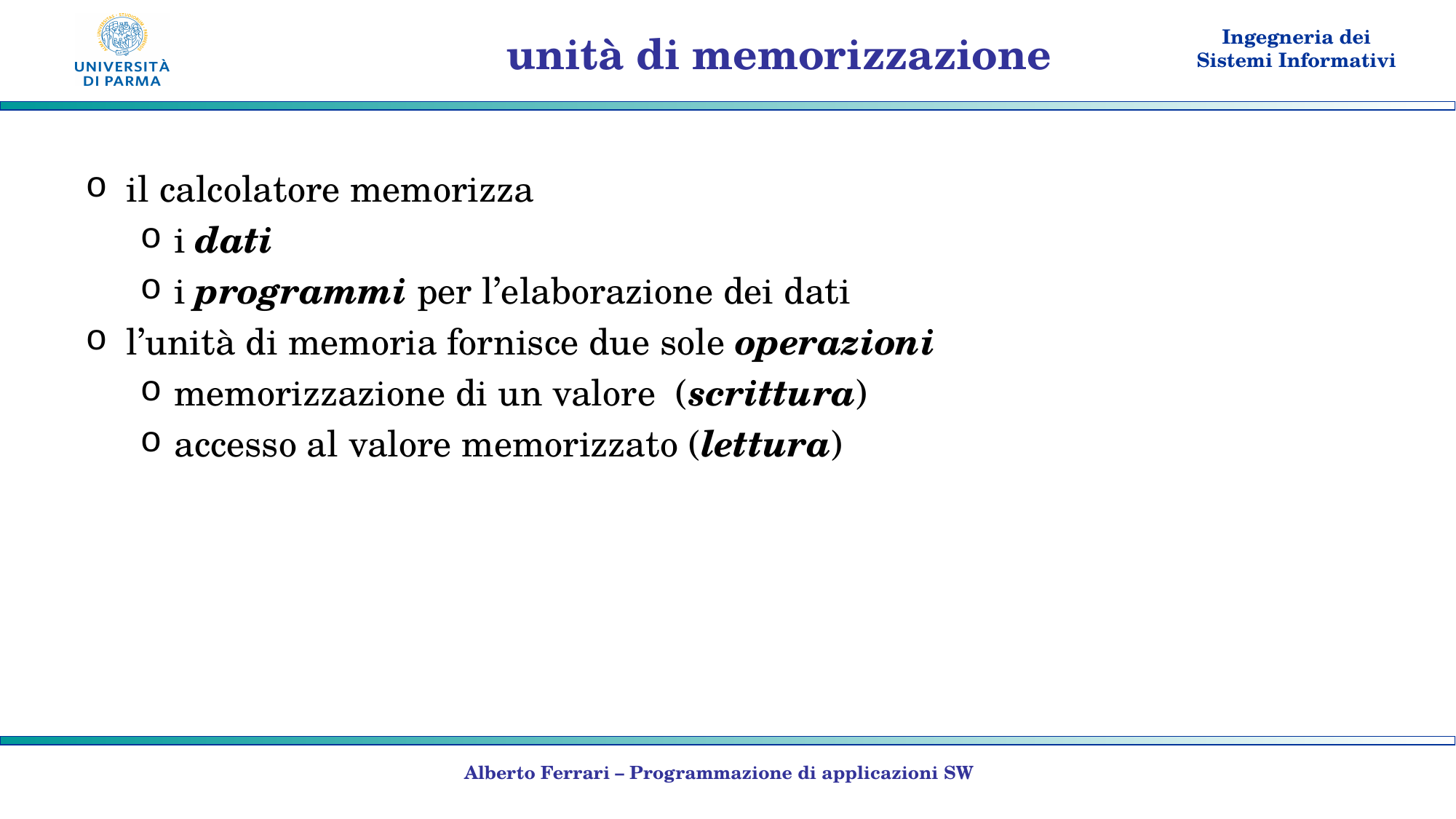

# unità di memorizzazione
il calcolatore memorizza
i dati
i programmi per l’elaborazione dei dati
l’unità di memoria fornisce due sole operazioni
memorizzazione di un valore  (scrittura)
accesso al valore memorizzato (lettura)

Alberto Ferrari – Programmazione di applicazioni SW